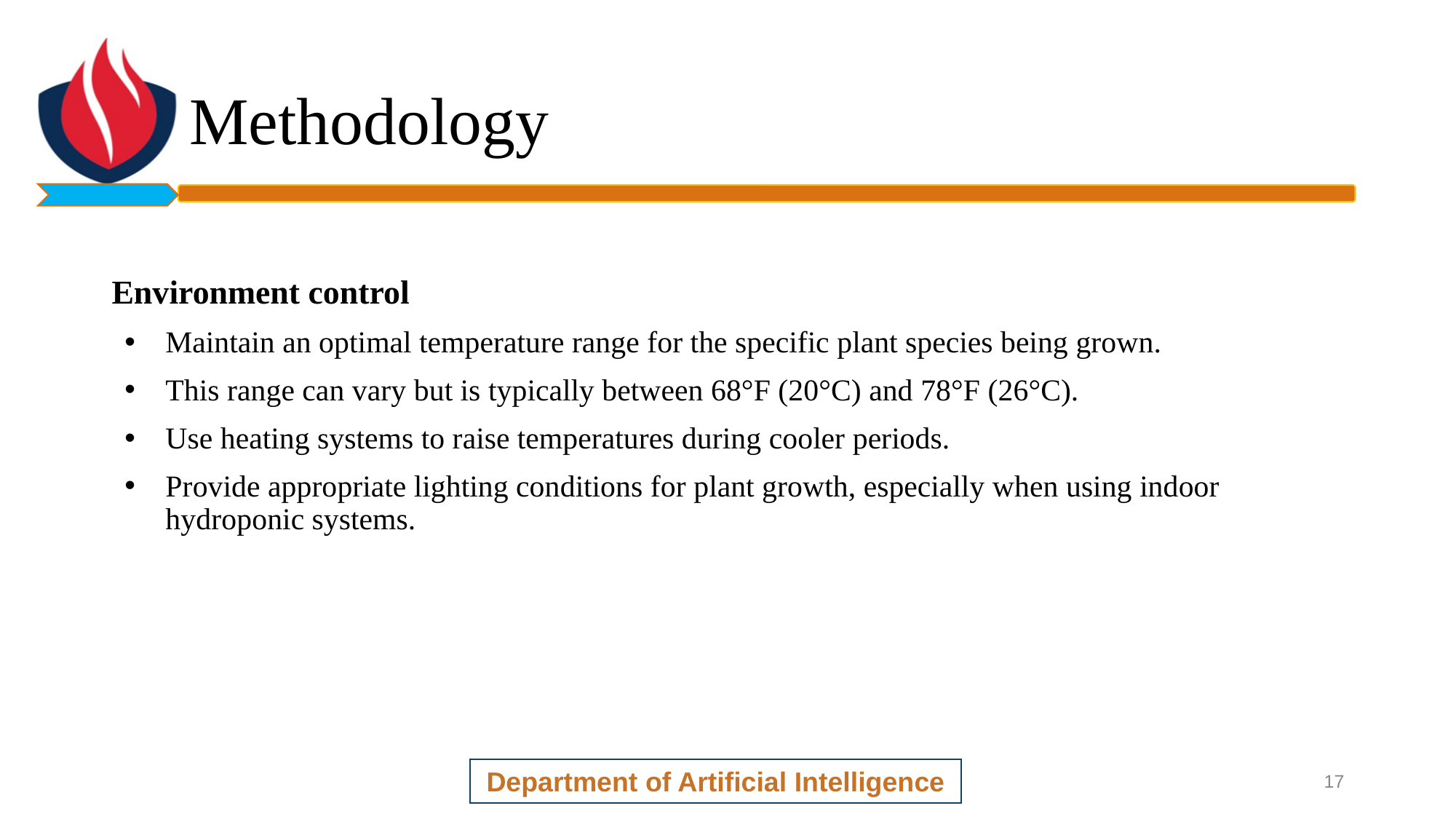

# Methodology
Environment control
Maintain an optimal temperature range for the specific plant species being grown.
This range can vary but is typically between 68°F (20°C) and 78°F (26°C).
Use heating systems to raise temperatures during cooler periods.
Provide appropriate lighting conditions for plant growth, especially when using indoor hydroponic systems.
Department of Artificial Intelligence
17